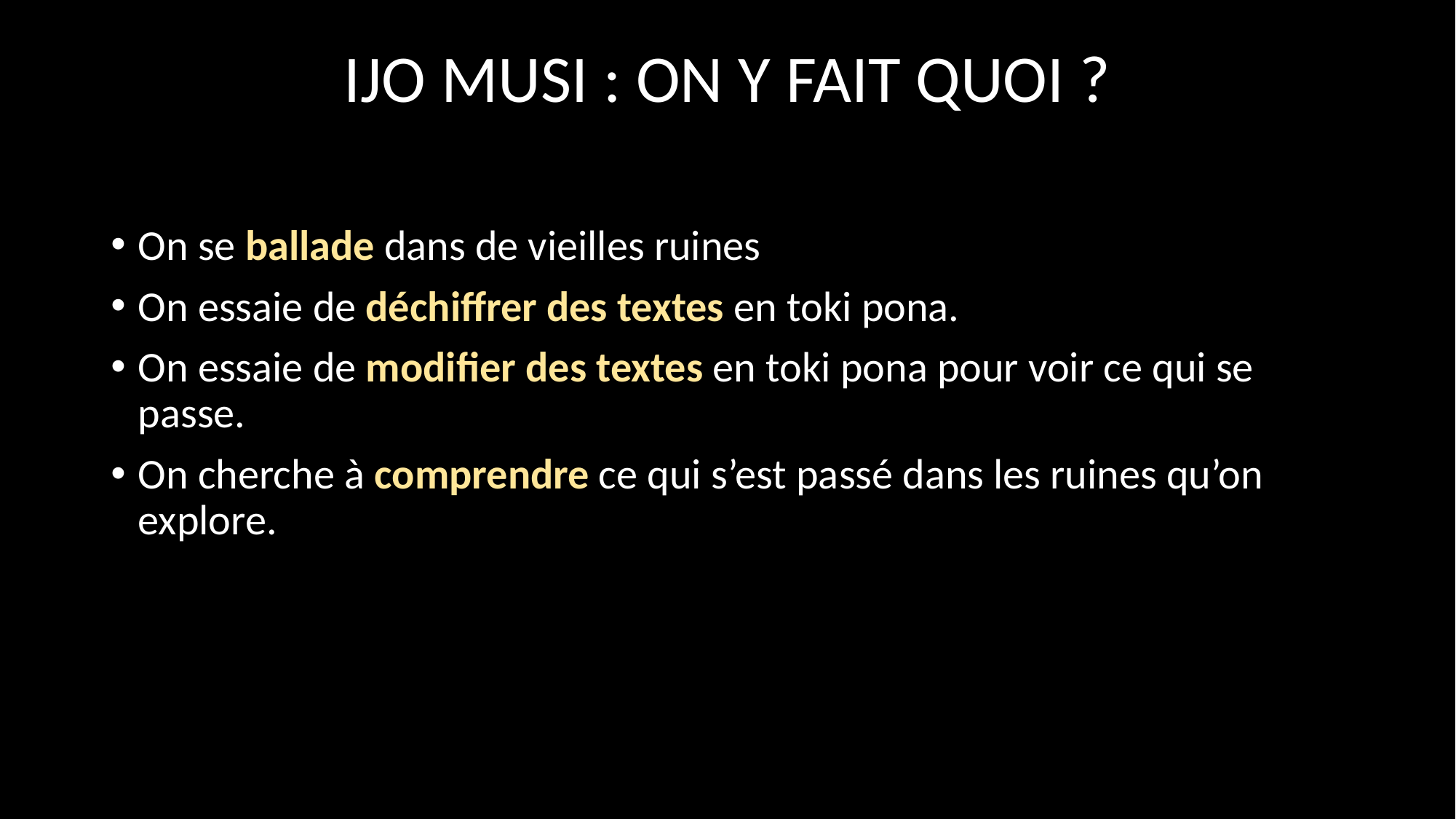

# IJO MUSI : ON Y FAIT QUOI ?
On se ballade dans de vieilles ruines
On essaie de déchiffrer des textes en toki pona.
On essaie de modifier des textes en toki pona pour voir ce qui se passe.
On cherche à comprendre ce qui s’est passé dans les ruines qu’on explore.